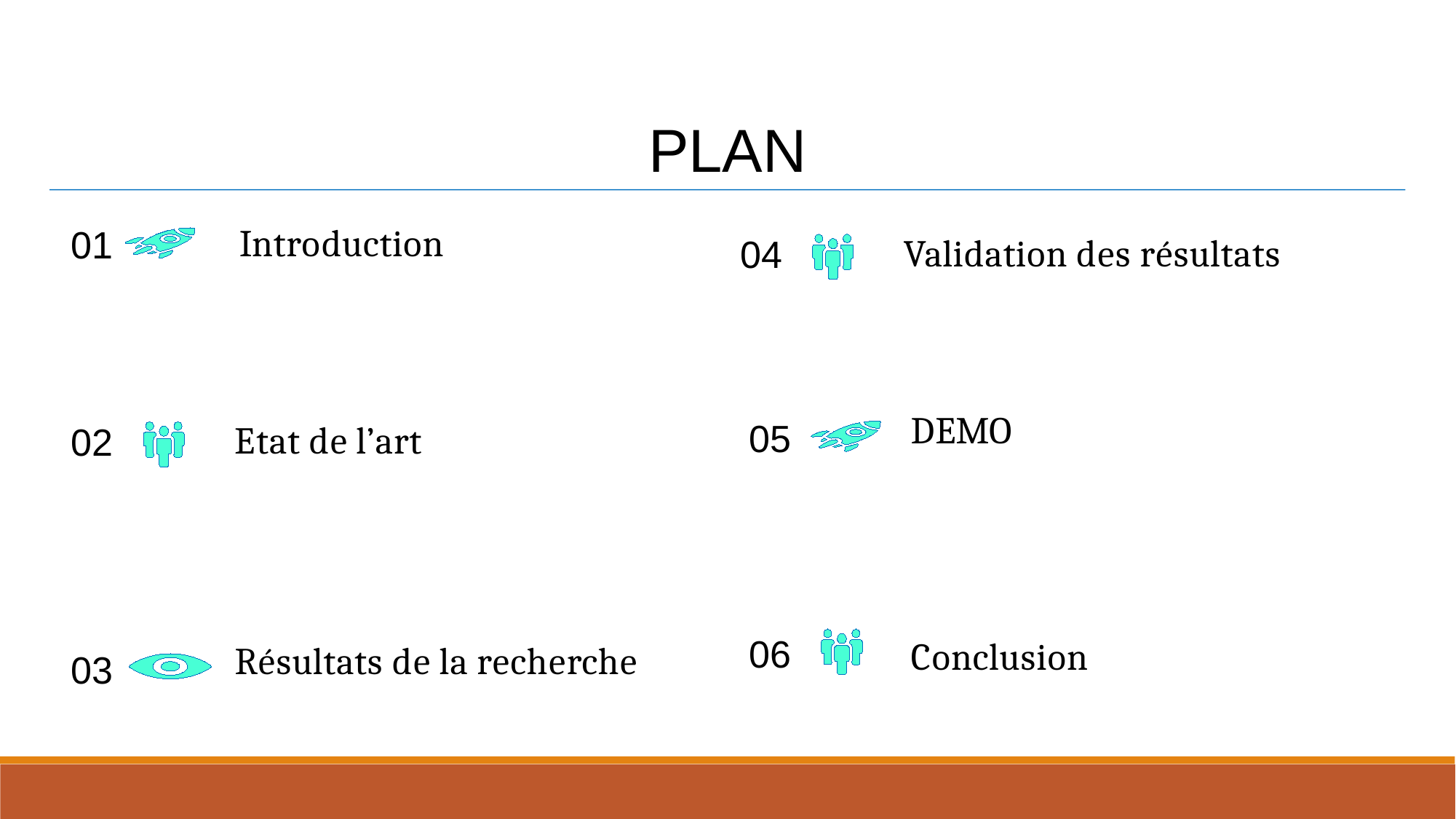

PLAN

Introduction

01
Validation des résultats
04
DEMO

Etat de l’art
05
02

Conclusion

06
Résultats de la recherche
03